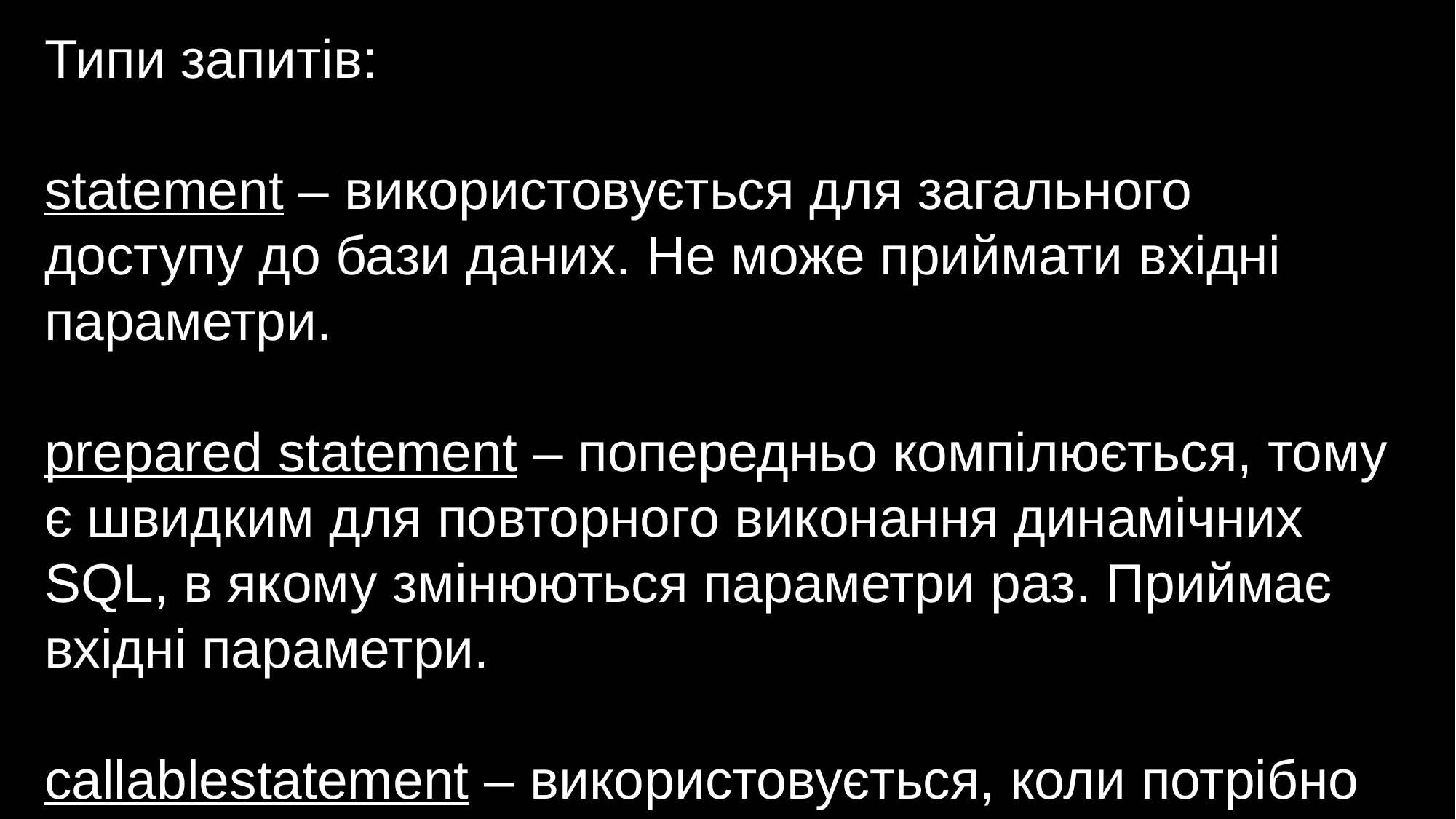

# Типи запитів: statement – використовується для загального доступу до бази даних. Не може приймати вхідні параметри. prepared statement – попередньо компілюється, тому є швидким для повторного виконання динамічних SQL, в якому змінюються параметри раз. Приймає вхідні параметри. callablestatement – використовується, коли потрібно отримати доступ до збережених процедур бази даних. Приймає вхідні параметри.